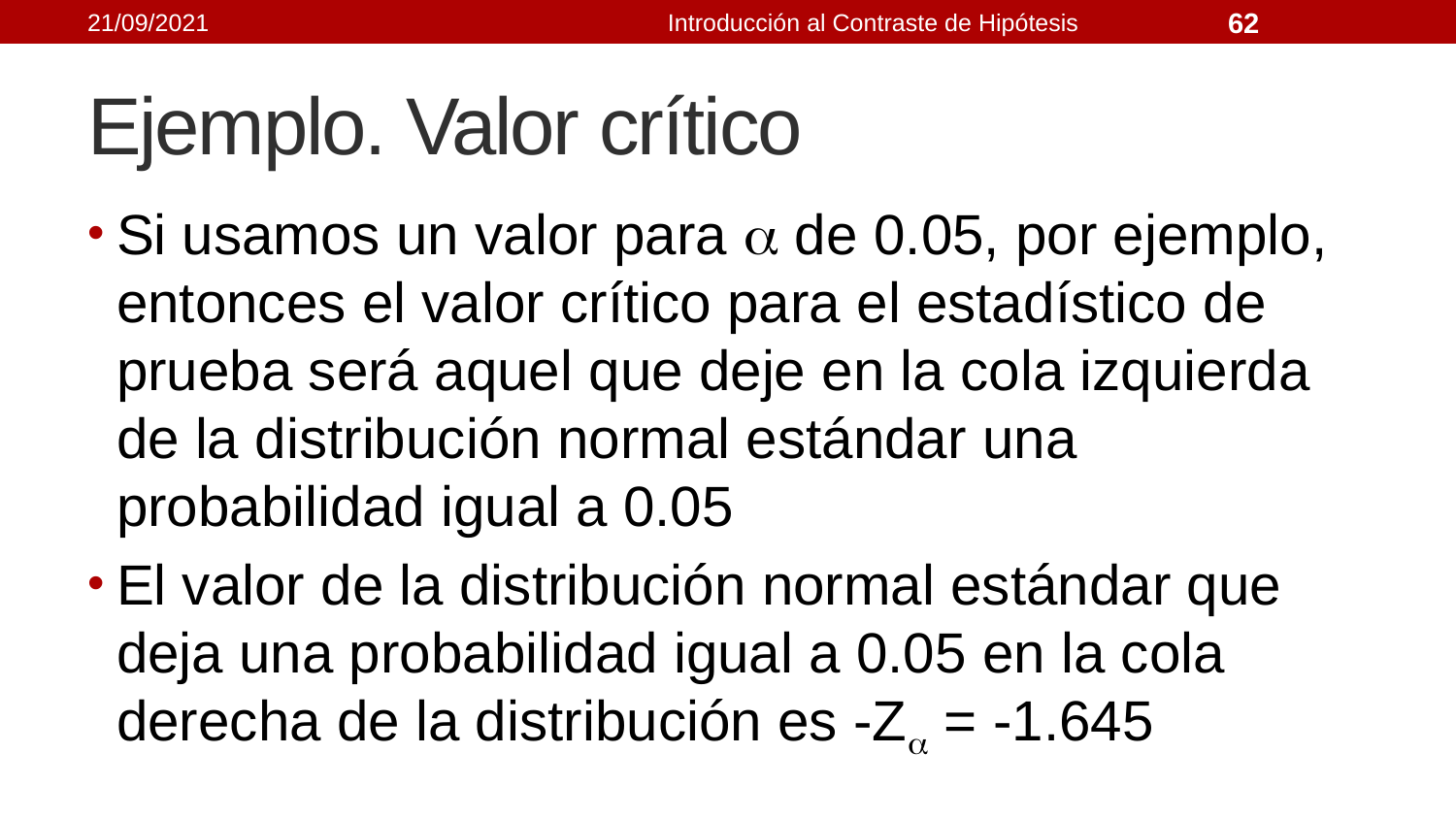

21/09/2021
Introducción al Contraste de Hipótesis
62
# Ejemplo. Valor crítico
Si usamos un valor para α de 0.05, por ejemplo, entonces el valor crítico para el estadístico de prueba será aquel que deje en la cola izquierda de la distribución normal estándar una probabilidad igual a 0.05
El valor de la distribución normal estándar que deja una probabilidad igual a 0.05 en la cola derecha de la distribución es -Zα = -1.645